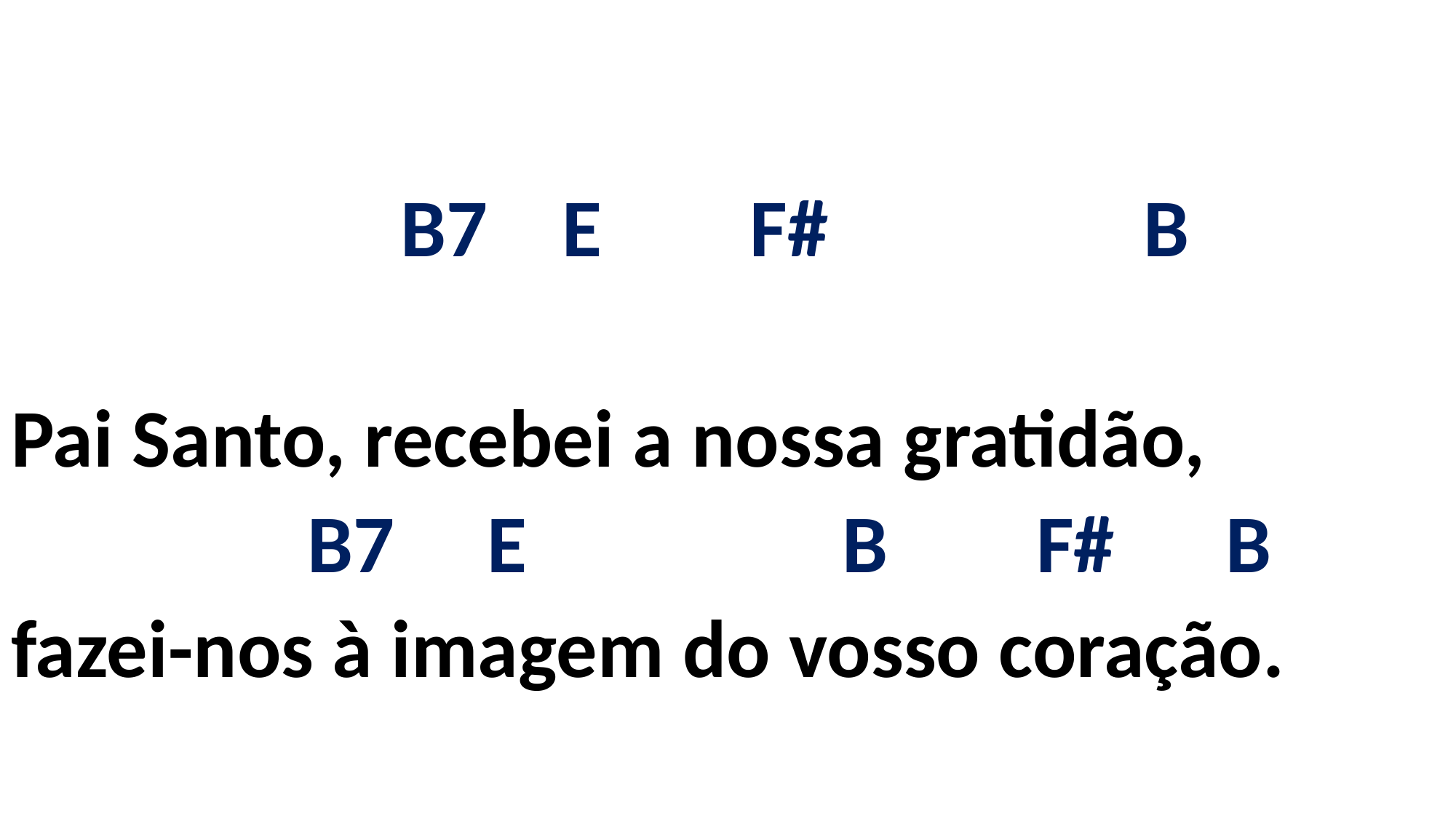

# B7    E        F#                 B Pai Santo, recebei a nossa gratidão, B7     E                 B        F#      B fazei-nos à imagem do vosso coração.